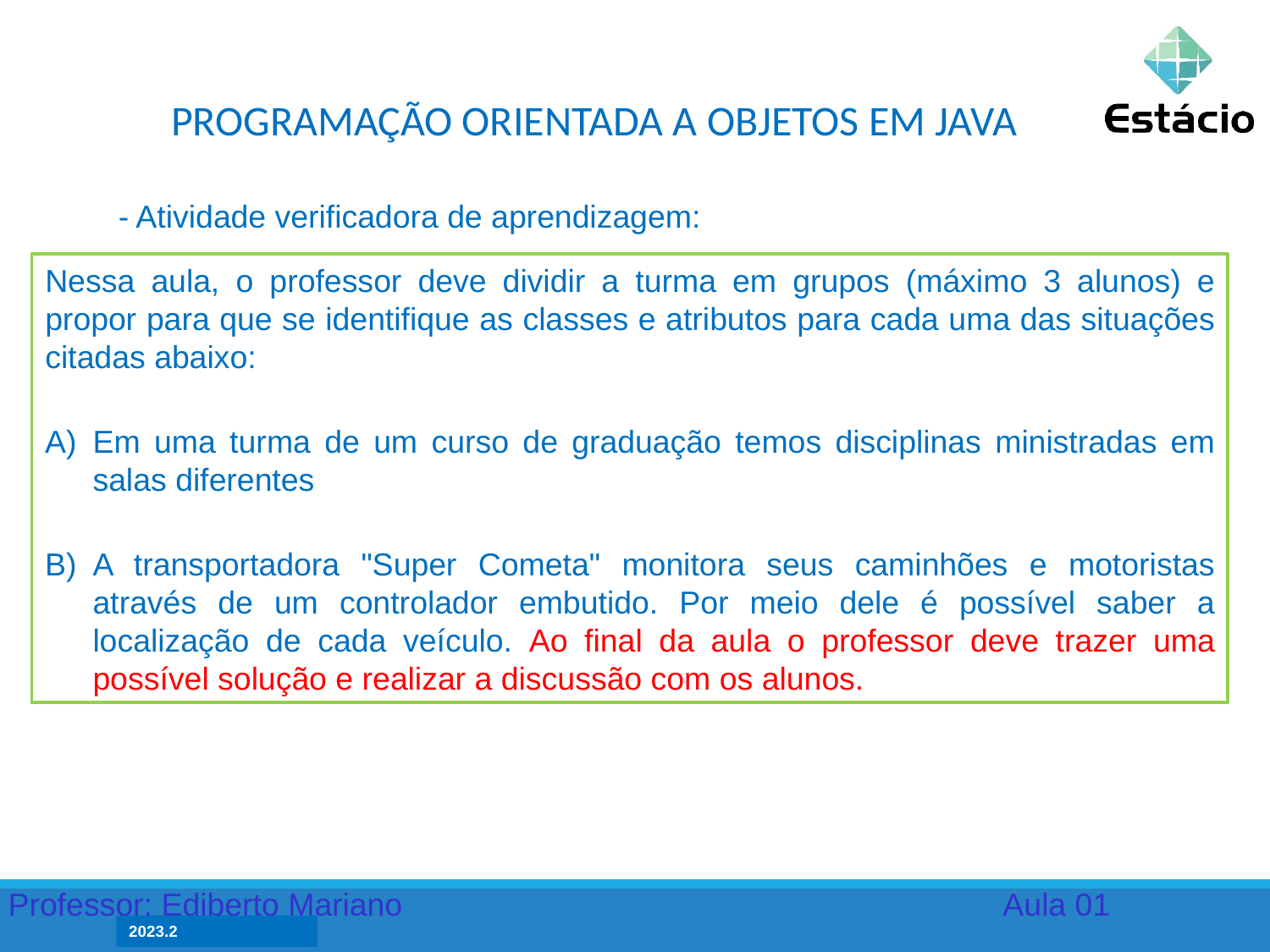

PROGRAMAÇÃO ORIENTADA A OBJETOS EM JAVA
- Atividade verificadora de aprendizagem:

Nessa aula, o professor deve dividir a turma em grupos (máximo 3 alunos) e propor para que se identifique as classes e atributos para cada uma das situações citadas abaixo:

Em uma turma de um curso de graduação temos disciplinas ministradas em salas diferentes

A transportadora "Super Cometa" monitora seus caminhões e motoristas através de um controlador embutido. Por meio dele é possível saber a localização de cada veículo. Ao final da aula o professor deve trazer uma possível solução e realizar a discussão com os alunos.